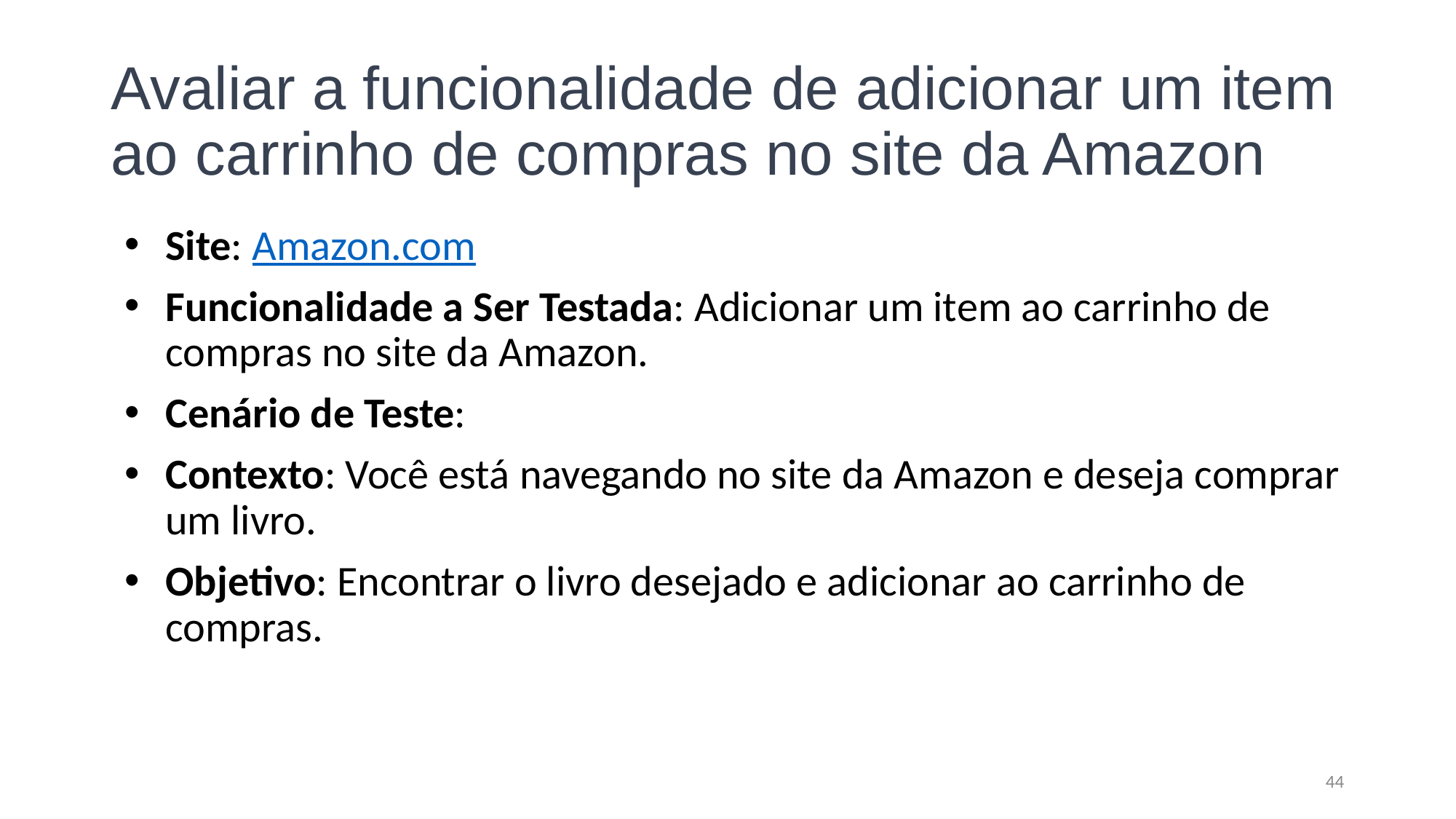

# Avaliar a funcionalidade de adicionar um item ao carrinho de compras no site da Amazon
Site: Amazon.com
Funcionalidade a Ser Testada: Adicionar um item ao carrinho de compras no site da Amazon.
Cenário de Teste:
Contexto: Você está navegando no site da Amazon e deseja comprar um livro.
Objetivo: Encontrar o livro desejado e adicionar ao carrinho de compras.

44